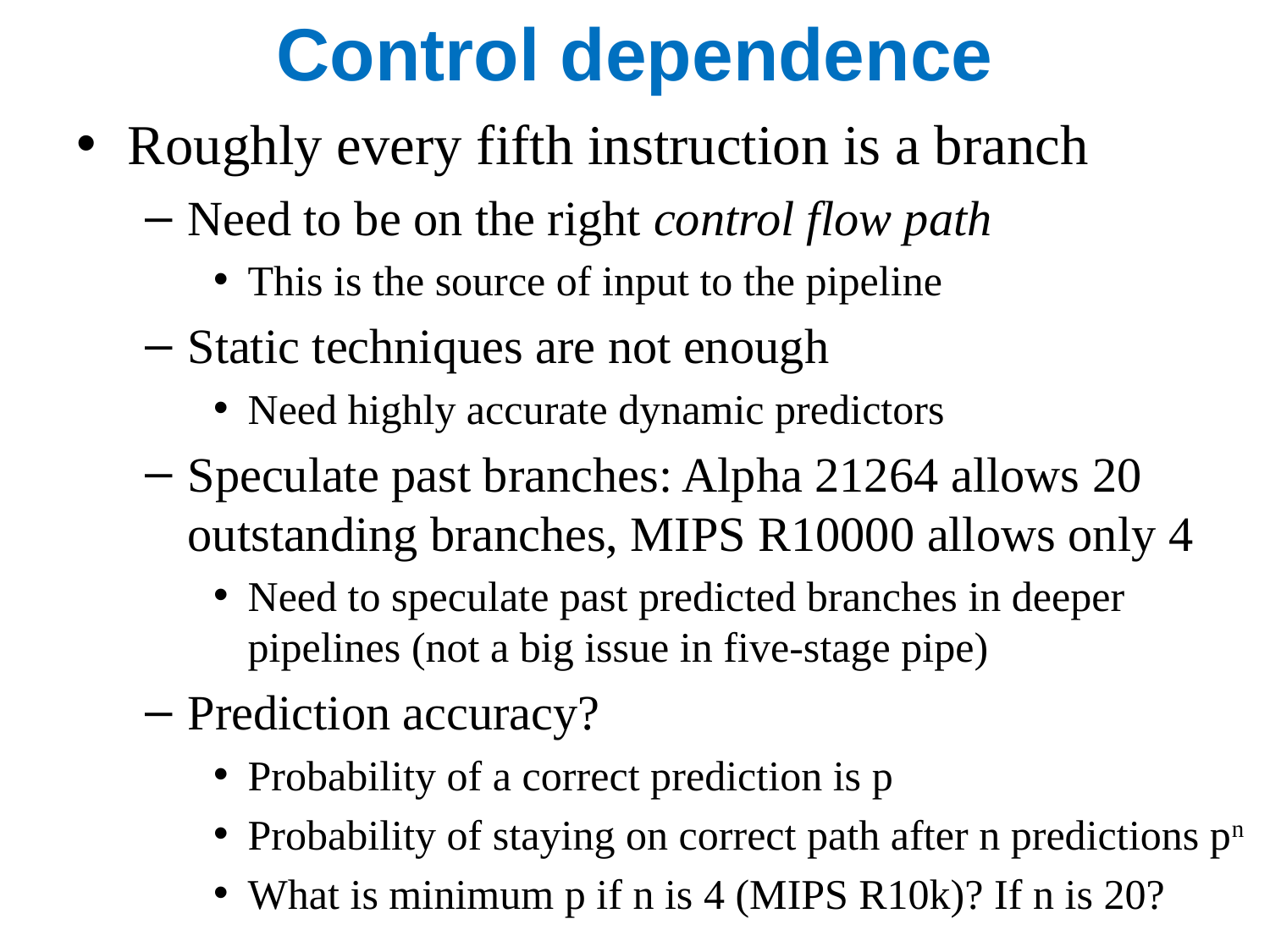

# Control dependence
Roughly every fifth instruction is a branch
Need to be on the right control flow path
This is the source of input to the pipeline
Static techniques are not enough
Need highly accurate dynamic predictors
Speculate past branches: Alpha 21264 allows 20 outstanding branches, MIPS R10000 allows only 4
Need to speculate past predicted branches in deeper pipelines (not a big issue in five-stage pipe)
Prediction accuracy?
Probability of a correct prediction is p
Probability of staying on correct path after n predictions pn
What is minimum p if n is 4 (MIPS R10k)? If n is 20?